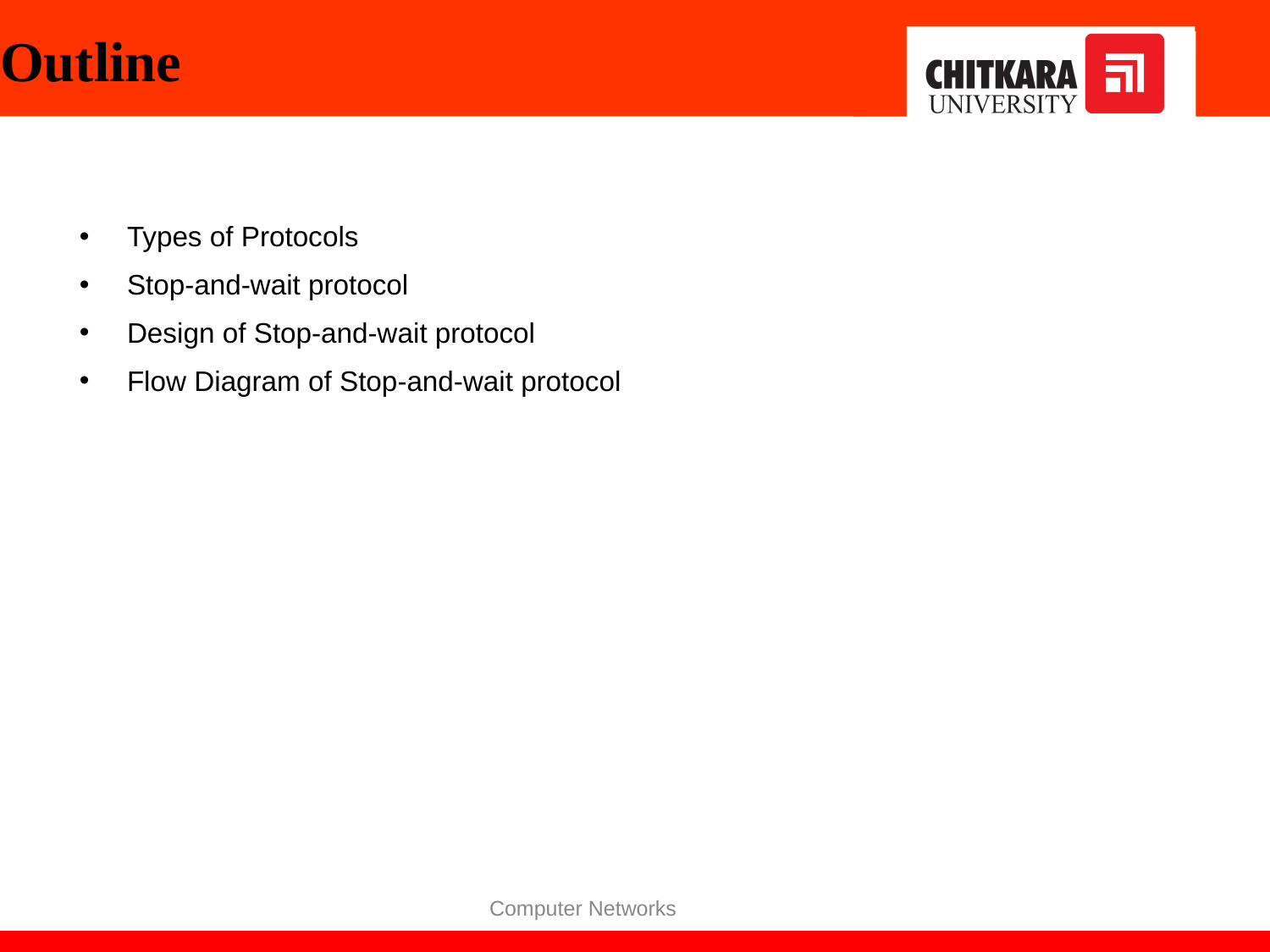

# Outline
Types of Protocols
Stop-and-wait protocol
Design of Stop-and-wait protocol
Flow Diagram of Stop-and-wait protocol

Computer Networks